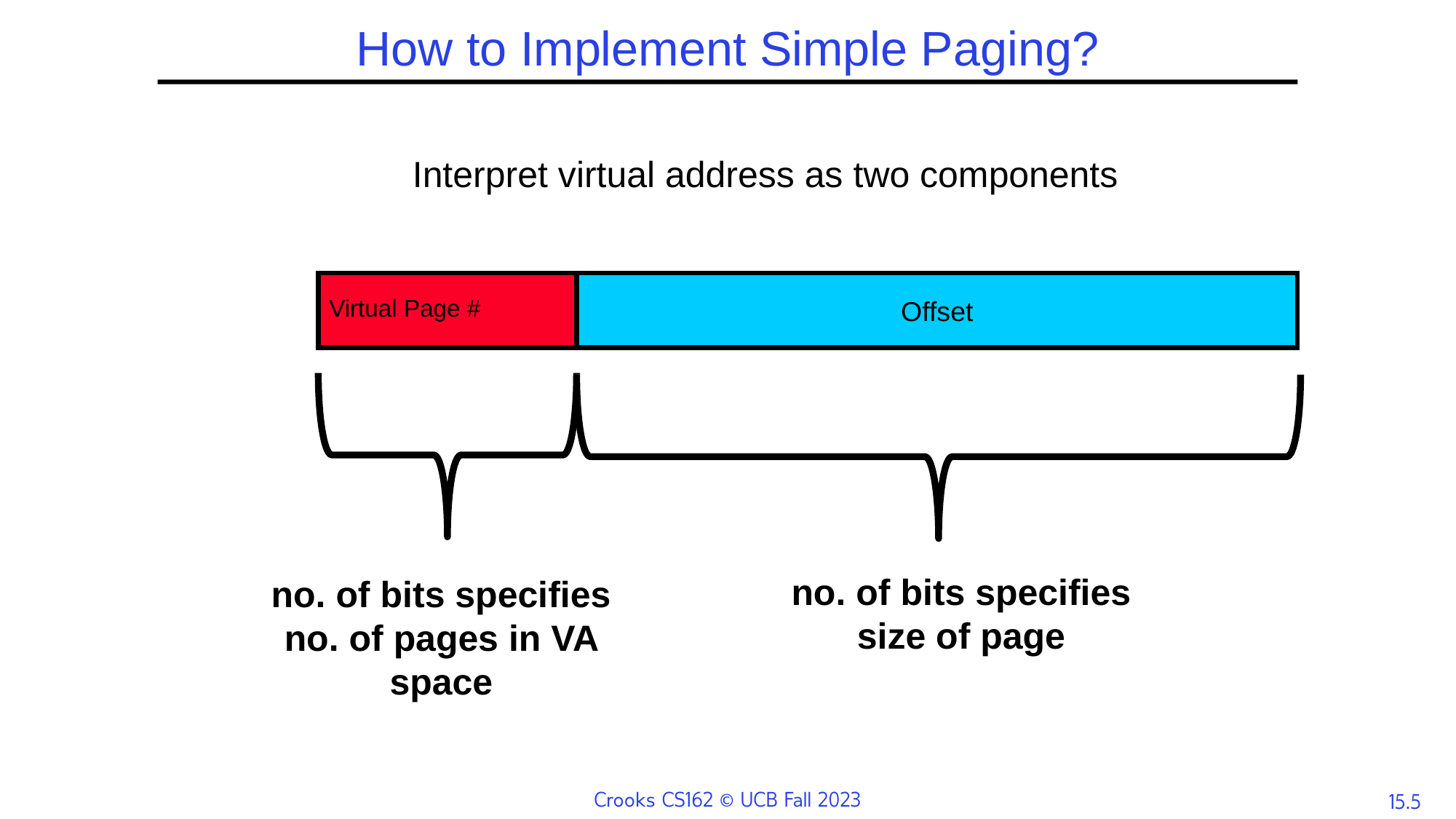

# How to Implement Simple Paging?

Interpret virtual address as two components
Virtual Page #
Offset

no. of bits specifies size of page
no. of bits specifies no. of pages in VA space